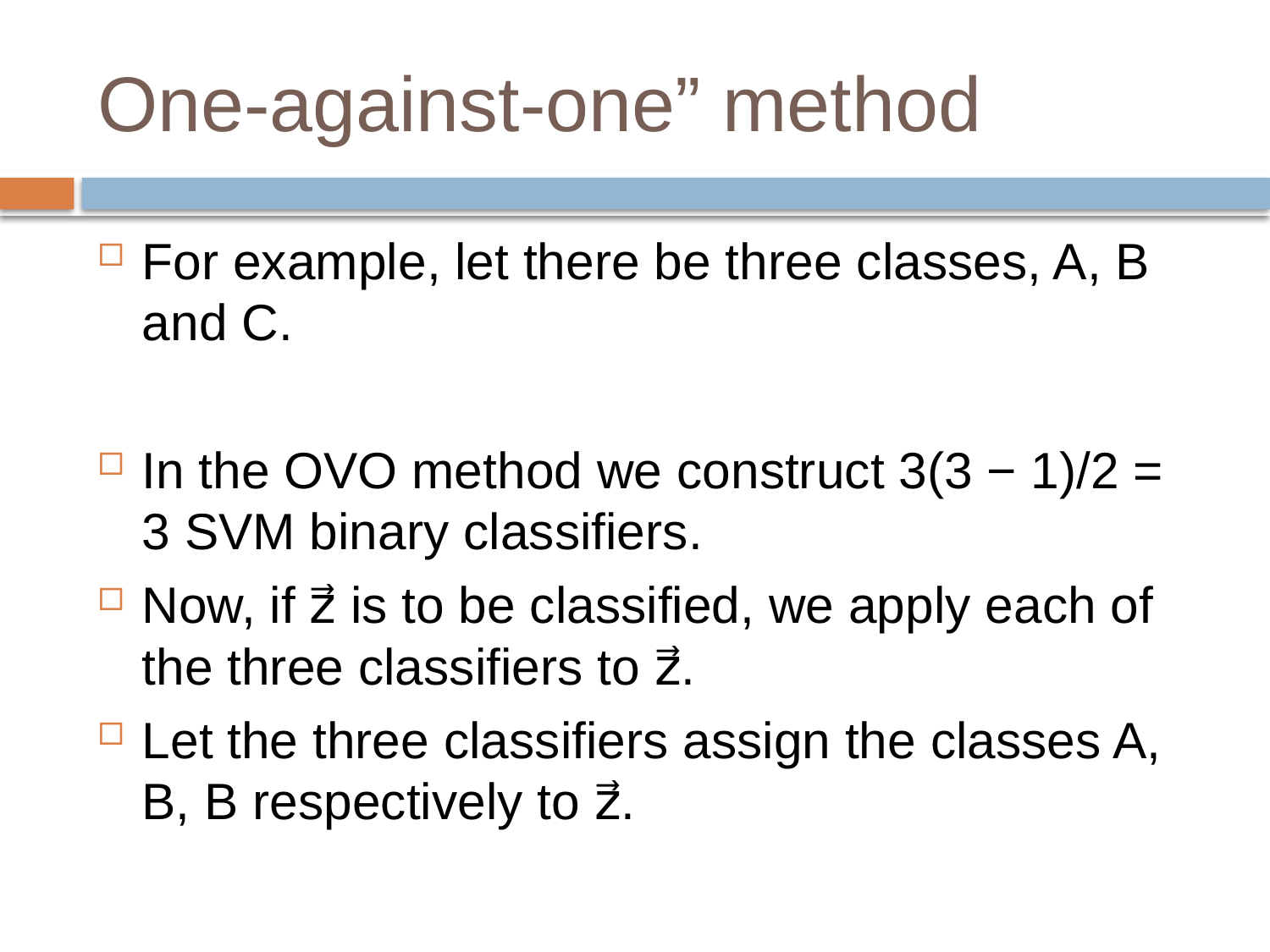

# One-against-one” method
For example, let there be three classes, A, B and C.

In the OVO method we construct 3(3 − 1)/2 = 3 SVM binary classifiers.
Now, if z⃗ is to be classified, we apply each of the three classifiers to z⃗.
Let the three classifiers assign the classes A, B, B respectively to z⃗.